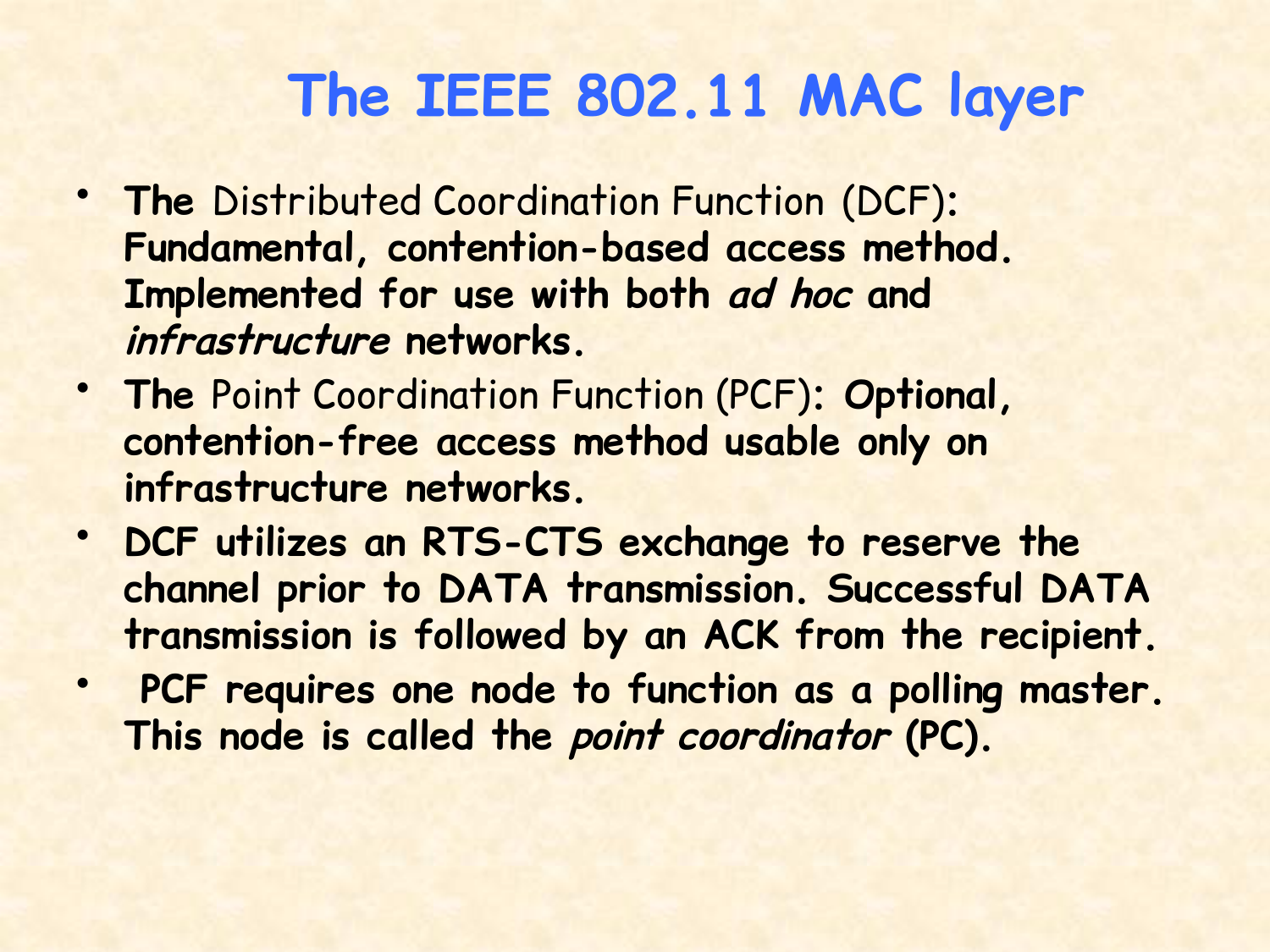

The IEEE 802.11 MAC layer
The Distributed Coordination Function (DCF): Fundamental, contention-based access method. Implemented for use with both ad hoc and infrastructure networks.
The Point Coordination Function (PCF): Optional, contention-free access method usable only on infrastructure networks.
DCF utilizes an RTS-CTS exchange to reserve the channel prior to DATA transmission. Successful DATA transmission is followed by an ACK from the recipient.
 PCF requires one node to function as a polling master. This node is called the point coordinator (PC).